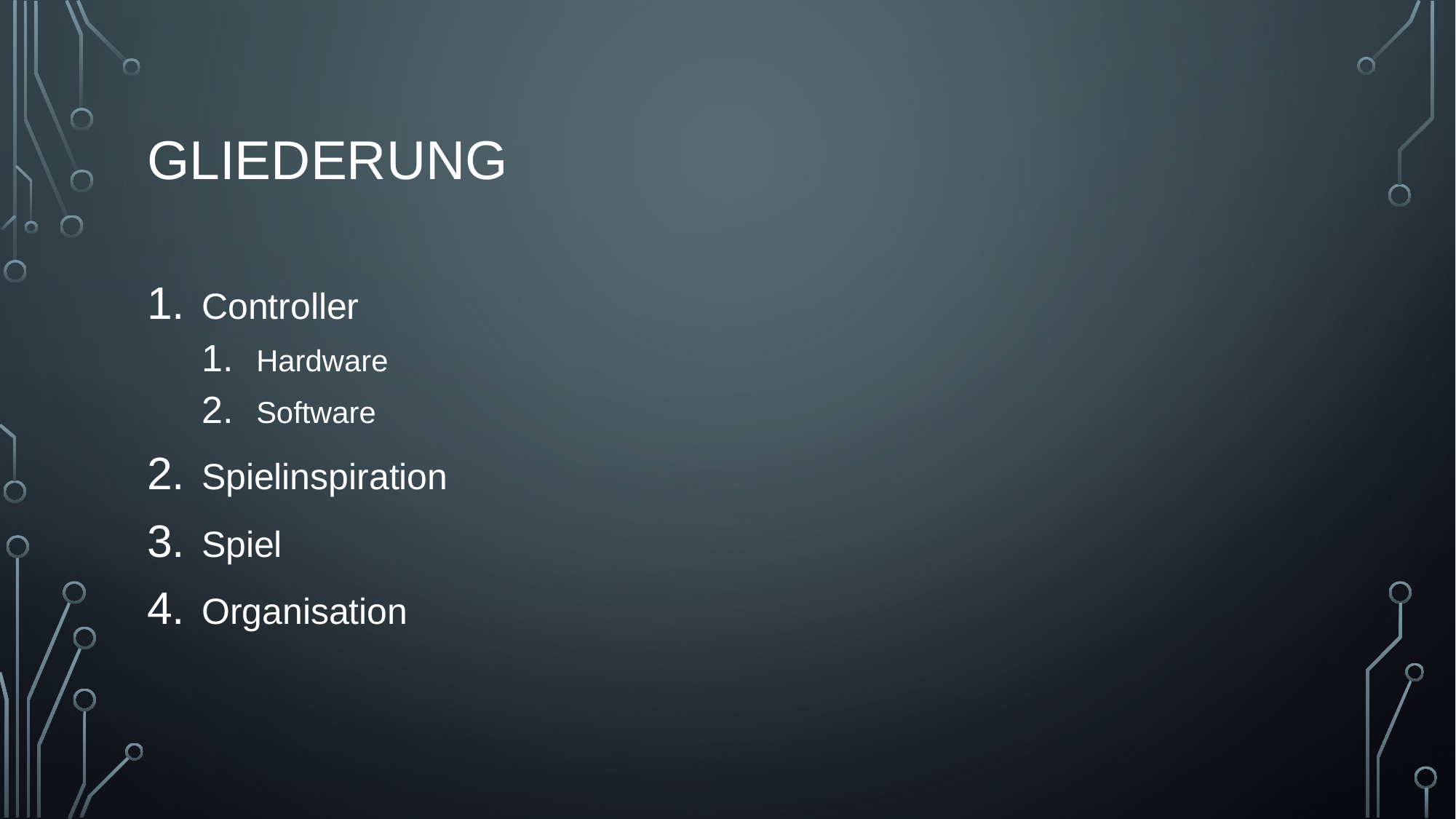

# Gliederung
Controller
Hardware
Software
Spielinspiration
Spiel
Organisation